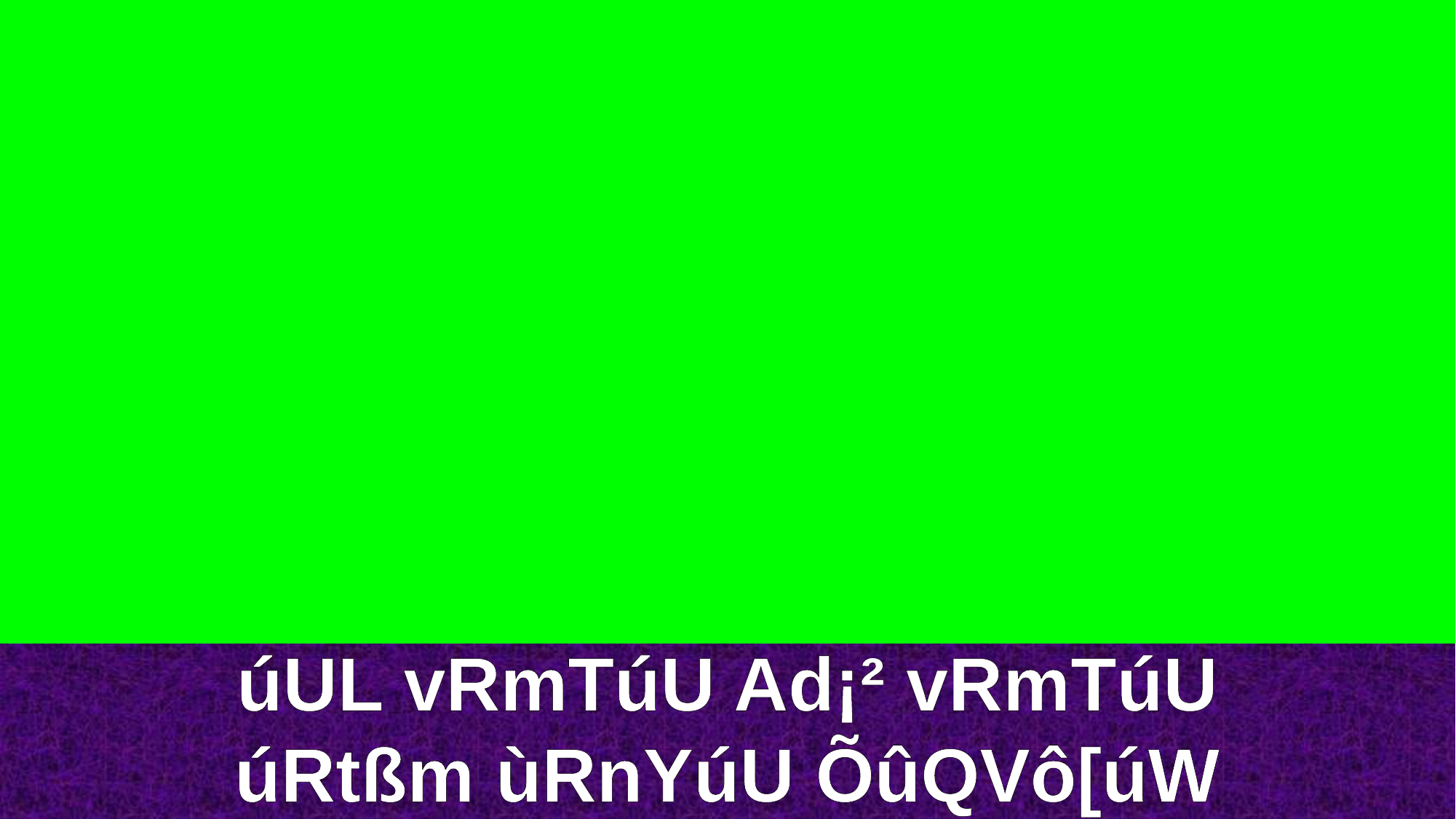

úUL vRmTúU Ad¡² vRmTúU
úRtßm ùRnYúU ÕûQVô[úW